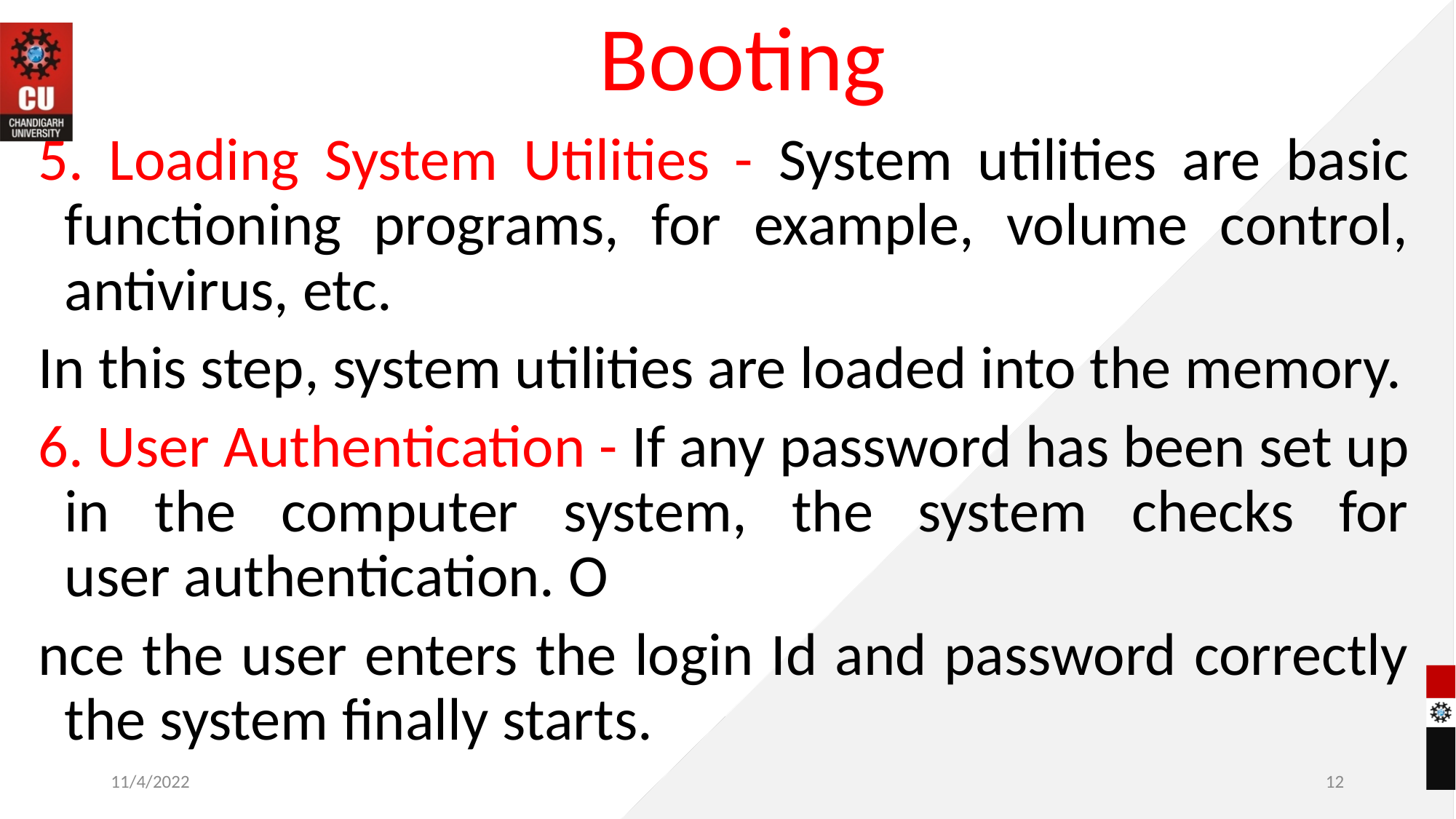

# Booting
5. Loading System Utilities - System utilities are basic functioning programs, for example, volume control, antivirus, etc.
In this step, system utilities are loaded into the memory.
6. User Authentication - If any password has been set up in the computer system, the system checks for user authentication. O
nce the user enters the login Id and password correctly the system finally starts.
11/4/2022
12